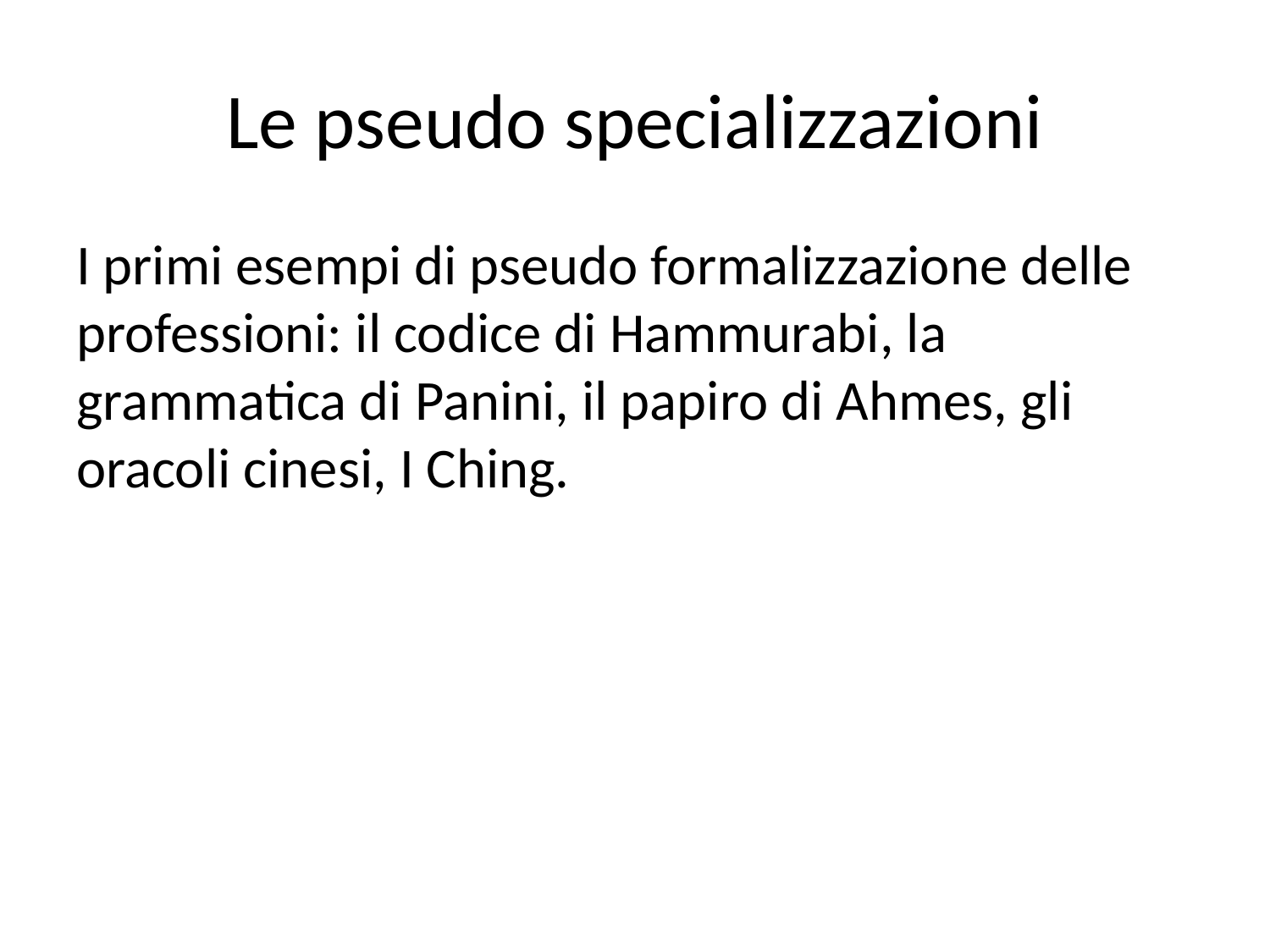

# Le pseudo specializzazioni
I primi esempi di pseudo formalizzazione delle professioni: il codice di Hammurabi, la grammatica di Panini, il papiro di Ahmes, gli oracoli cinesi, I Ching.